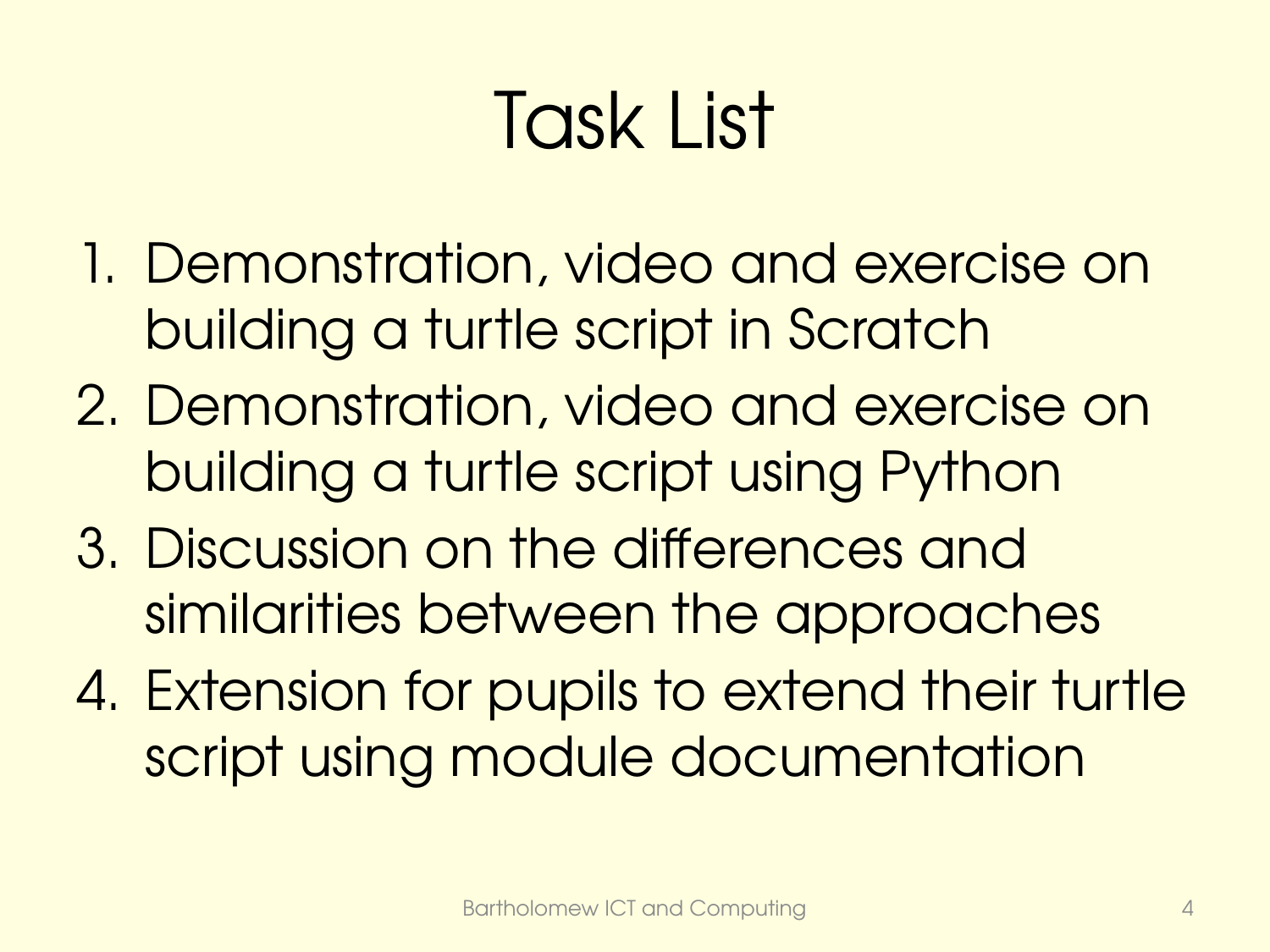

# Task List
Demonstration, video and exercise on building a turtle script in Scratch
Demonstration, video and exercise on building a turtle script using Python
Discussion on the differences and similarities between the approaches
Extension for pupils to extend their turtle script using module documentation
Bartholomew ICT and Computing
4